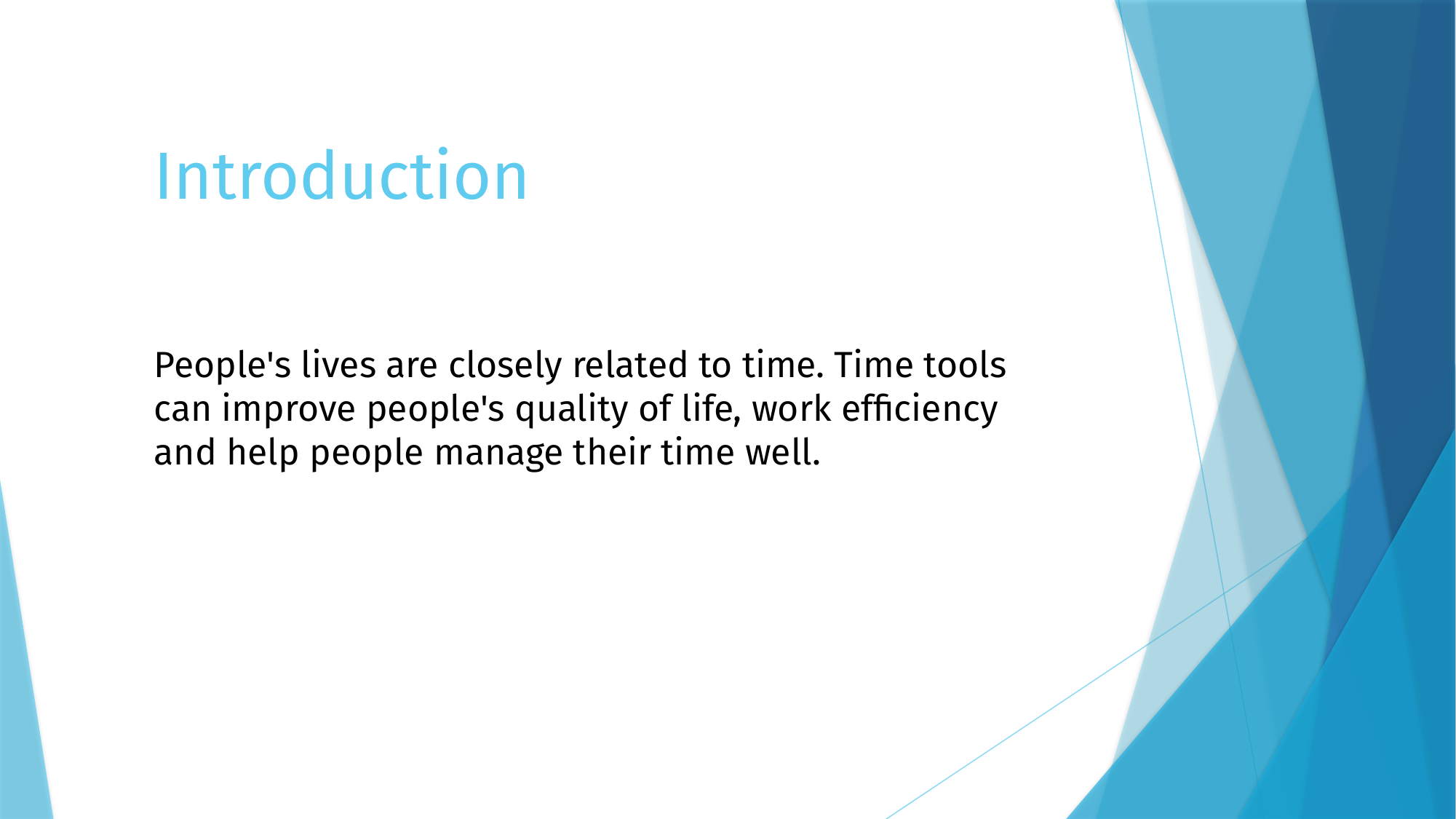

# Introduction
People's lives are closely related to time. Time tools can improve people's quality of life, work efficiency and help people manage their time well.